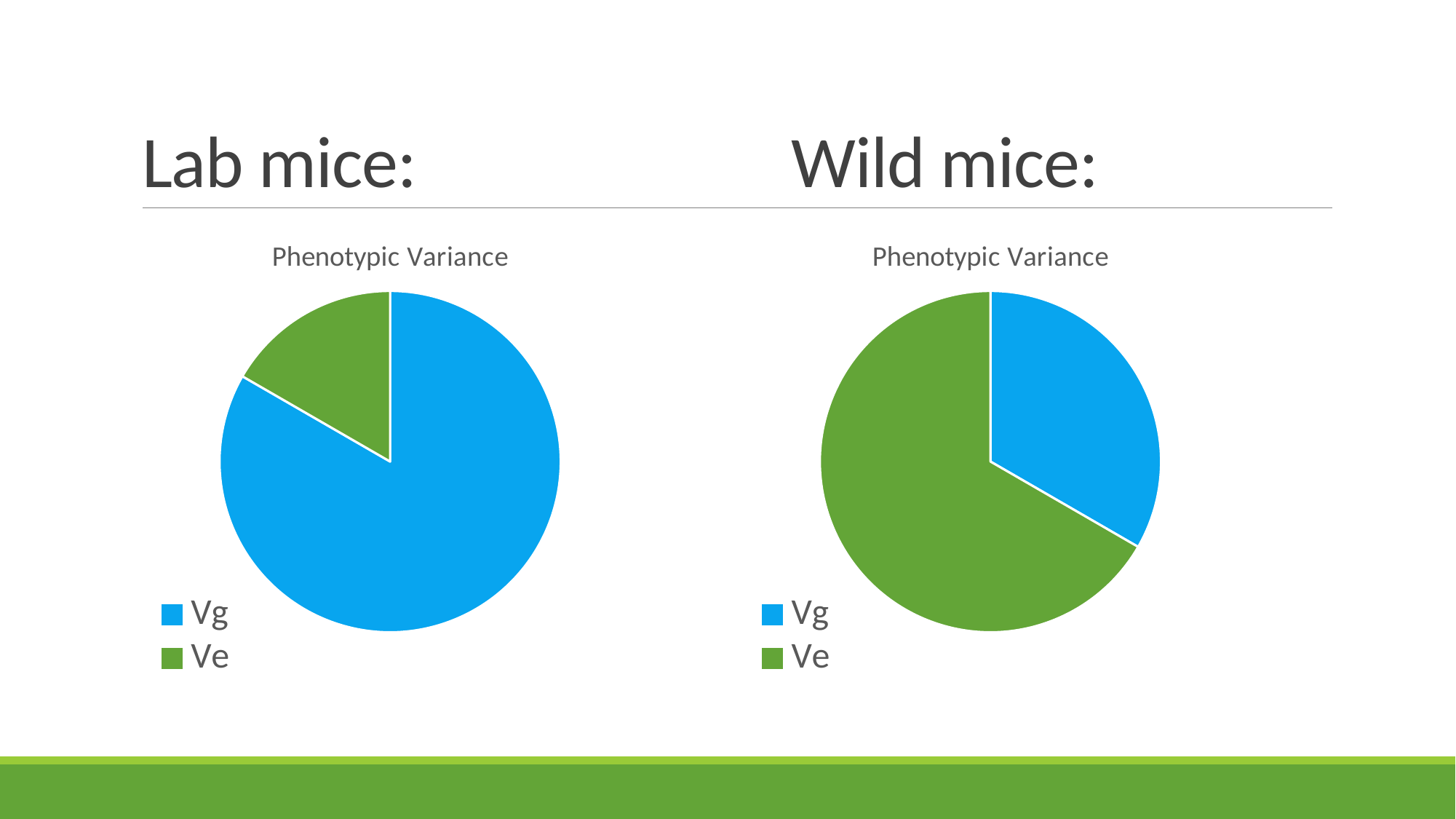

# Lab mice:                        Wild mice:

### Chart:

| Category | Phenotypic Variance |
|---|---|
| Vg | 2.0 |
| Ve | 4.0 |

### Chart:

| Category | Phenotypic Variance |
|---|---|
| Vg | 5.0 |
| Ve | 1.0 |